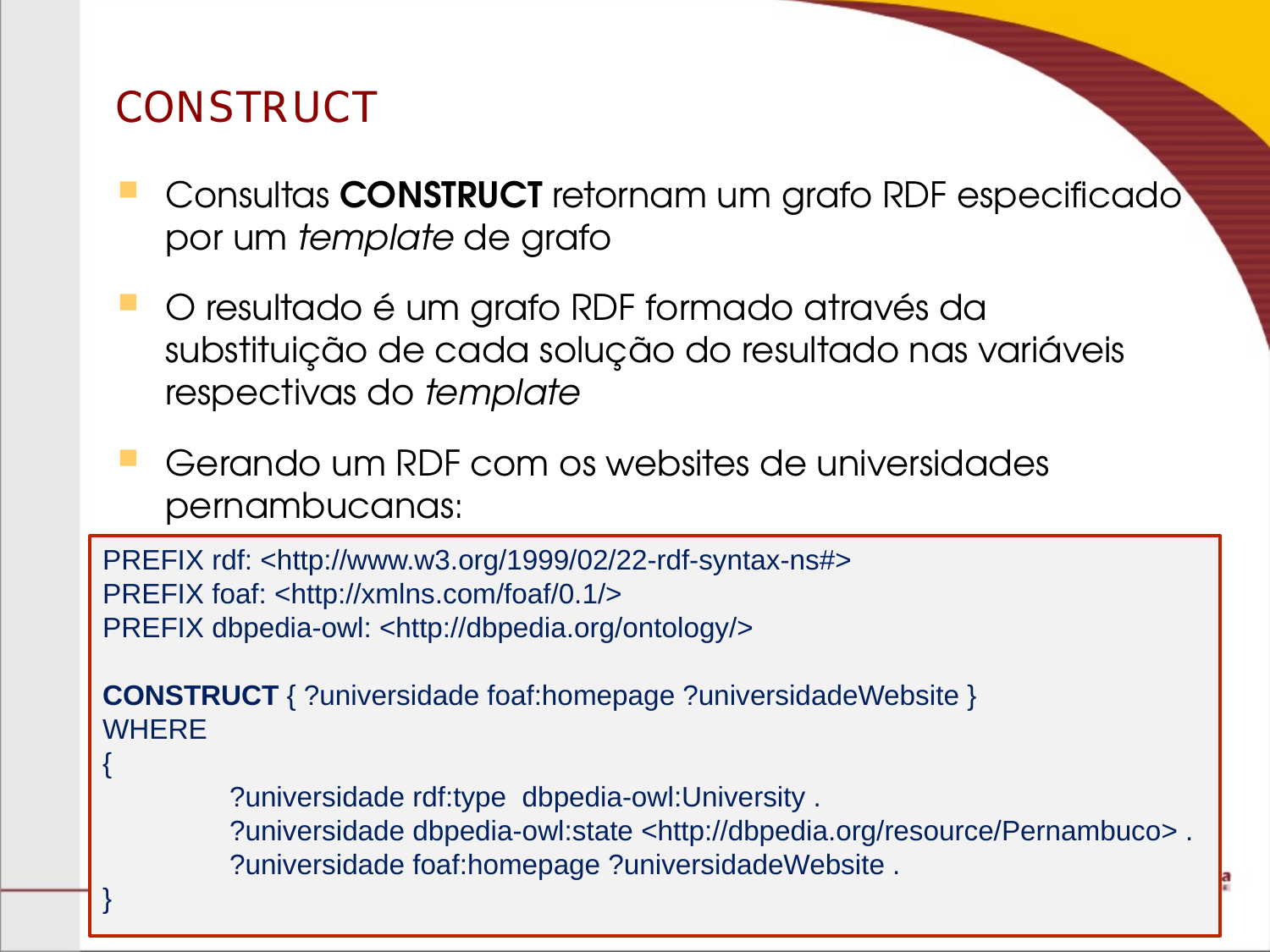

# CONSTRUCT
Consultas CONSTRUCT retornam um grafo RDF especificado por um template de grafo
O resultado é um grafo RDF formado através da substituição de cada solução do resultado nas variáveis respectivas do template
Gerando um RDF com os websites de universidades pernambucanas:

PREFIX rdf: <http://www.w3.org/1999/02/22-rdf-syntax-ns#>
PREFIX foaf: <http://xmlns.com/foaf/0.1/>
PREFIX dbpedia-owl: <http://dbpedia.org/ontology/>

CONSTRUCT { ?universidade foaf:homepage ?universidadeWebsite }
WHERE
{
	?universidade rdf:type  dbpedia-owl:University .
	?universidade dbpedia-owl:state <http://dbpedia.org/resource/Pernambuco> .
	?universidade foaf:homepage ?universidadeWebsite .
}